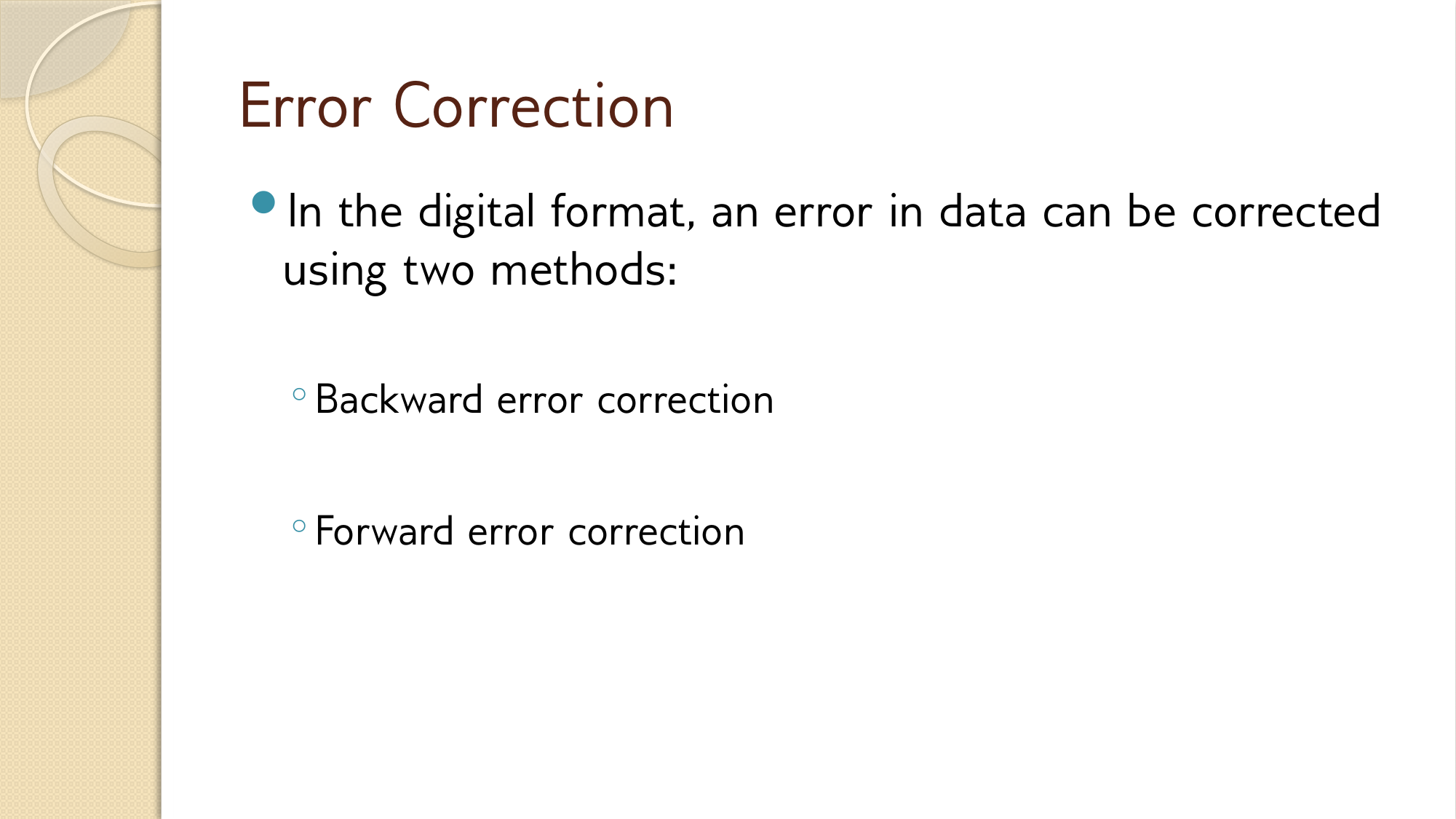

# Error Correction
In the digital format, an error in data can be corrected using two methods:

Backward error correction

Forward error correction